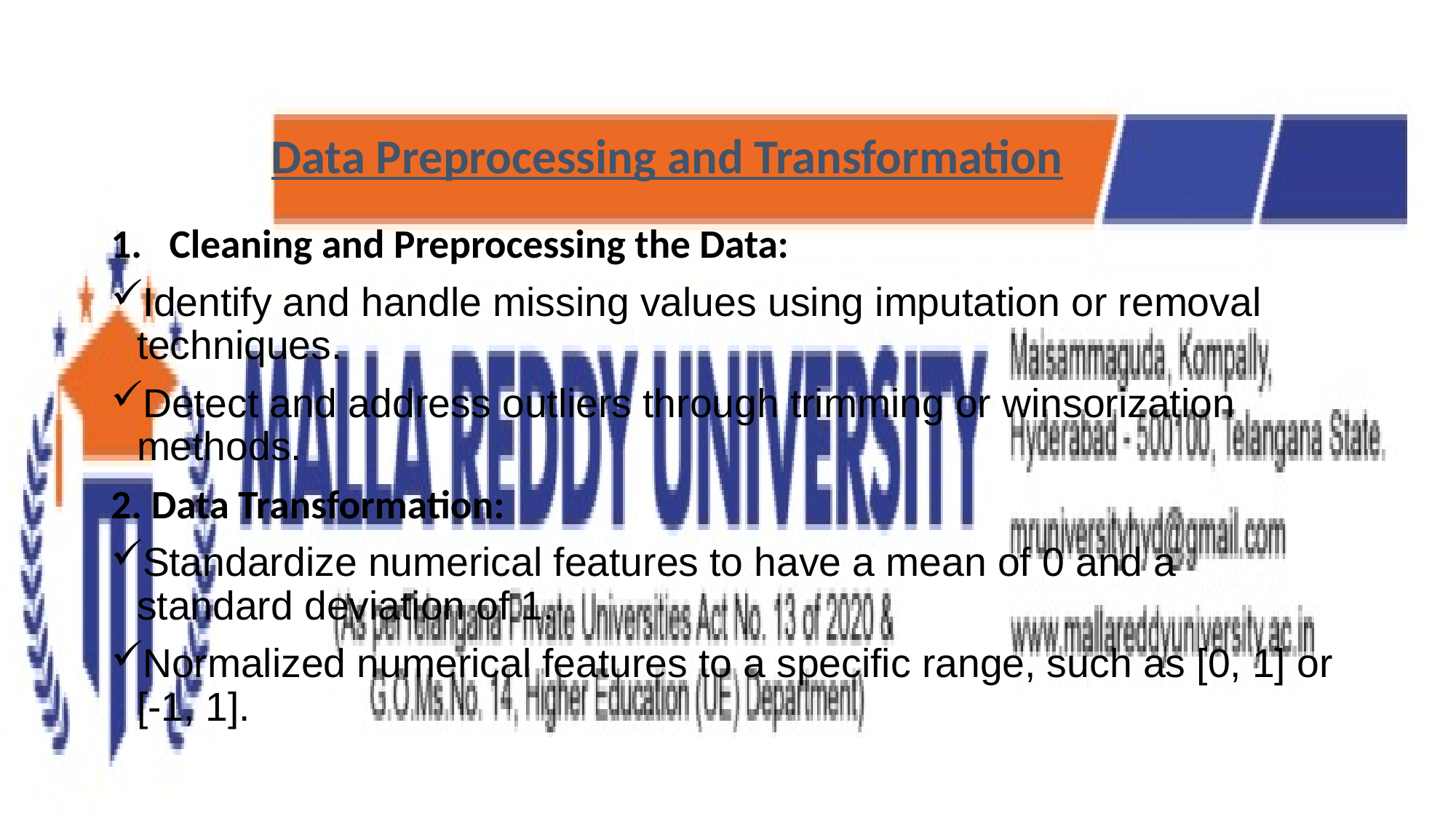

Data Preprocessing and Transformation
Cleaning and Preprocessing the Data:
Identify and handle missing values using imputation or removal techniques.
Detect and address outliers through trimming or winsorization methods.
2. Data Transformation:
Standardize numerical features to have a mean of 0 and a standard deviation of 1.
Normalized numerical features to a specific range, such as [0, 1] or [-1, 1].